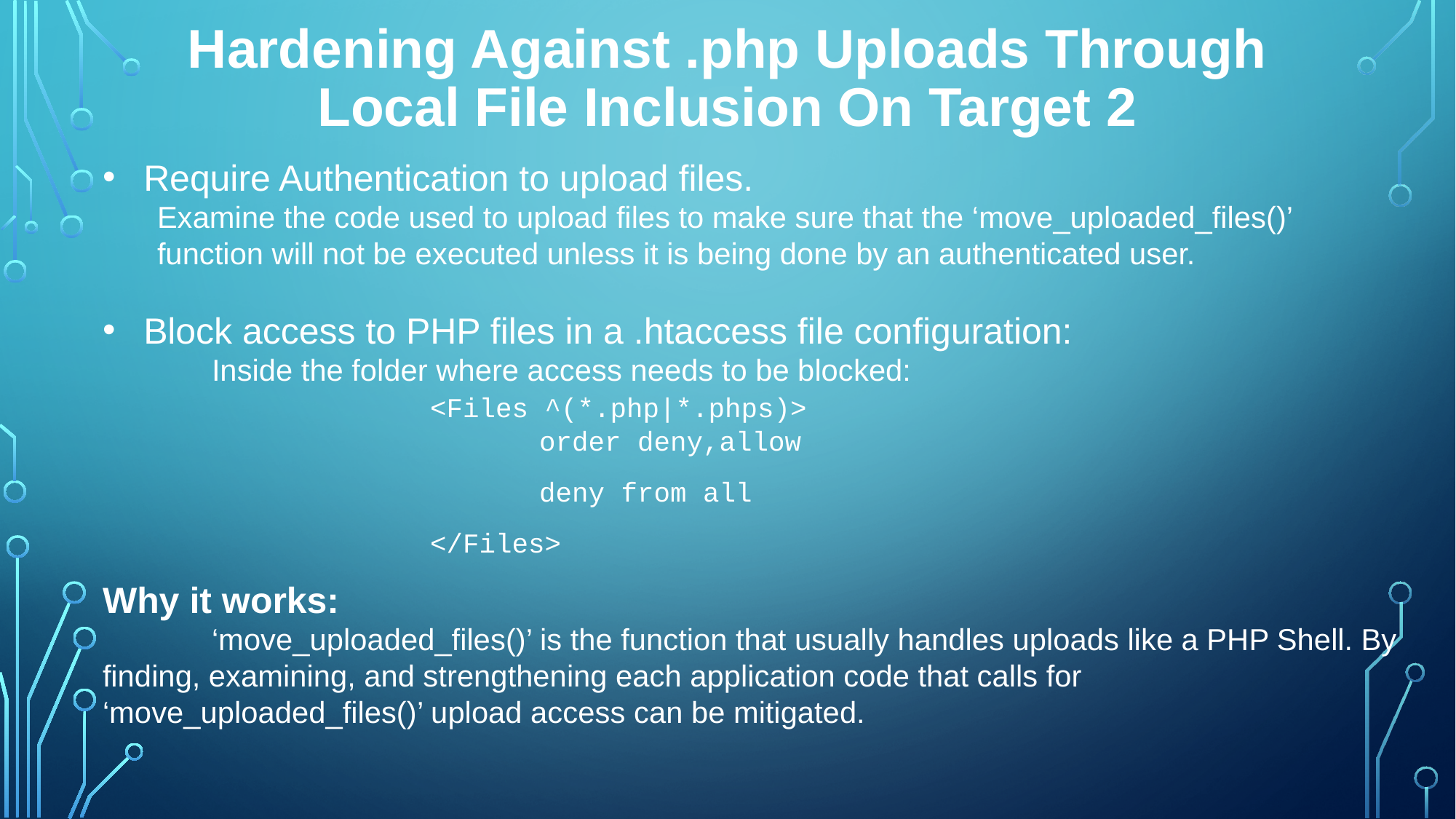

# Hardening Against .php Uploads Through Local File Inclusion On Target 2
Require Authentication to upload files.
Examine the code used to upload files to make sure that the ‘move_uploaded_files()’ function will not be executed unless it is being done by an authenticated user.

Block access to PHP files in a .htaccess file configuration:
Inside the folder where access needs to be blocked:
			<Files ^(*.php|*.phps)>
				order deny,allow
				deny from all
			</Files>
Why it works:
	‘move_uploaded_files()’ is the function that usually handles uploads like a PHP Shell. By finding, examining, and strengthening each application code that calls for ‘move_uploaded_files()’ upload access can be mitigated.